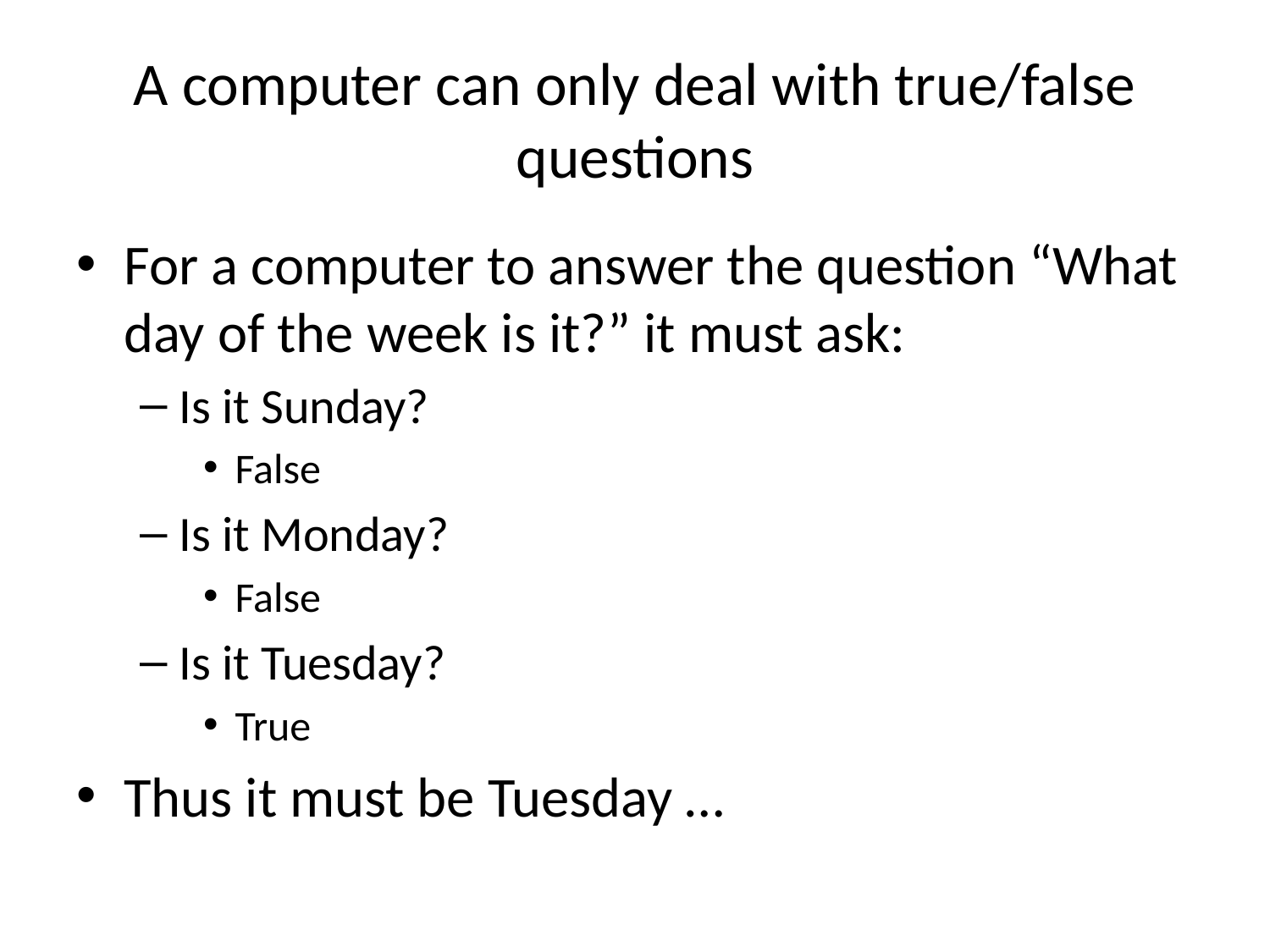

# A computer can only deal with true/false questions
For a computer to answer the question “What day of the week is it?” it must ask:
Is it Sunday?
False
Is it Monday?
False
Is it Tuesday?
True
Thus it must be Tuesday …